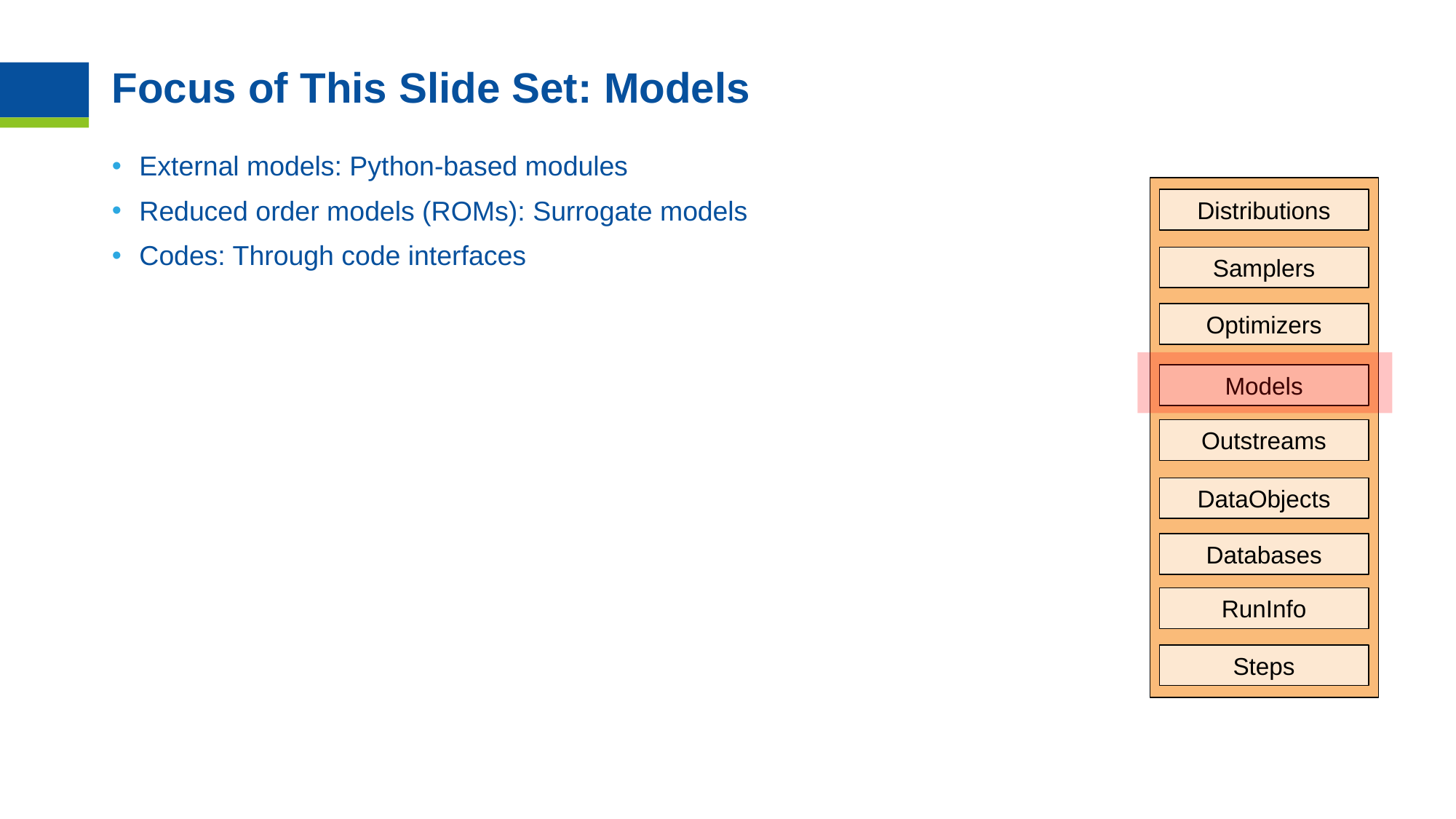

# Focus of This Slide Set: Models
External models: Python-based modules
Reduced order models (ROMs): Surrogate models
Codes: Through code interfaces

Distributions
Samplers
Optimizers

Models
Outstreams
DataObjects
Databases
RunInfo
Steps